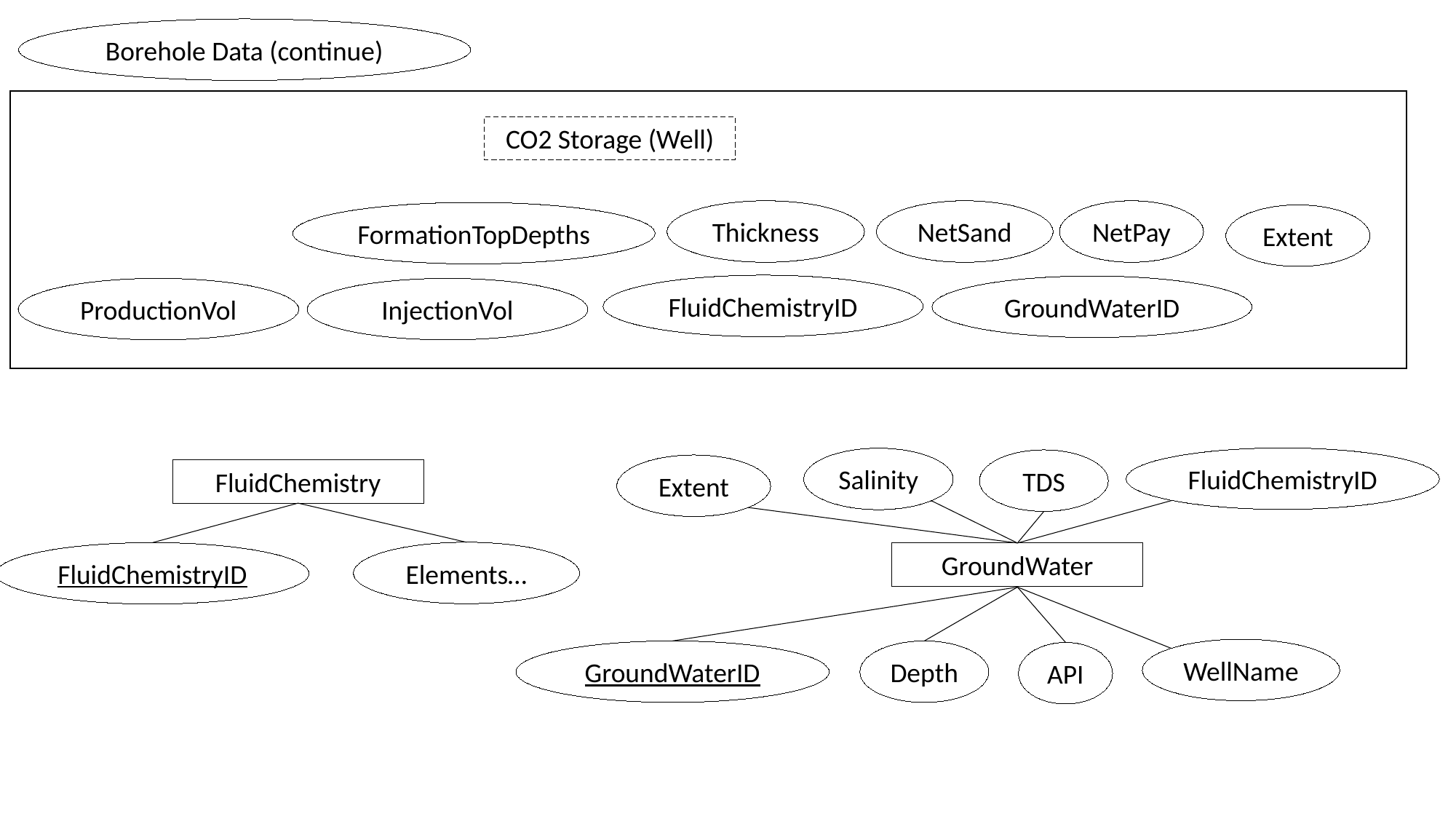

Borehole Data (continue)

CO2 Storage (Well)
NetPay
NetSand
Thickness
FormationTopDepths
Extent
FluidChemistryID
GroundWaterID
ProductionVol
InjectionVol
FluidChemistryID
Salinity
TDS
Extent
GroundWater
GroundWaterID
Depth
WellName
API
FluidChemistry
Elements…
FluidChemistryID